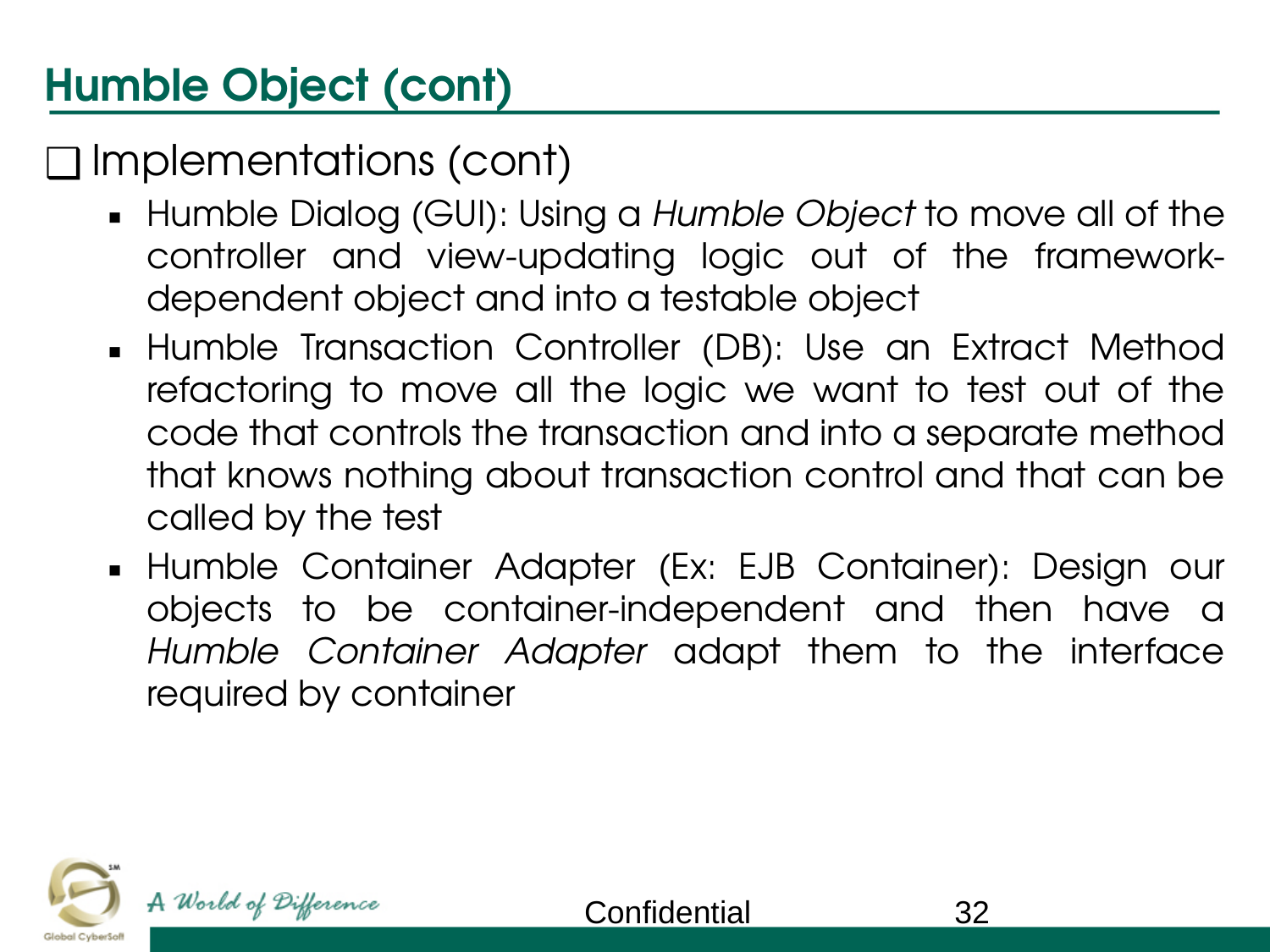

# Humble Object (cont)
Implementations (cont)
Humble Dialog (GUI): Using a Humble Object to move all of the controller and view-updating logic out of the framework-dependent object and into a testable object
Humble Transaction Controller (DB): Use an Extract Method refactoring to move all the logic we want to test out of the code that controls the transaction and into a separate method that knows nothing about transaction control and that can be called by the test
Humble Container Adapter (Ex: EJB Container): Design our objects to be container-independent and then have a Humble Container Adapter adapt them to the interface required by container
Confidential
32